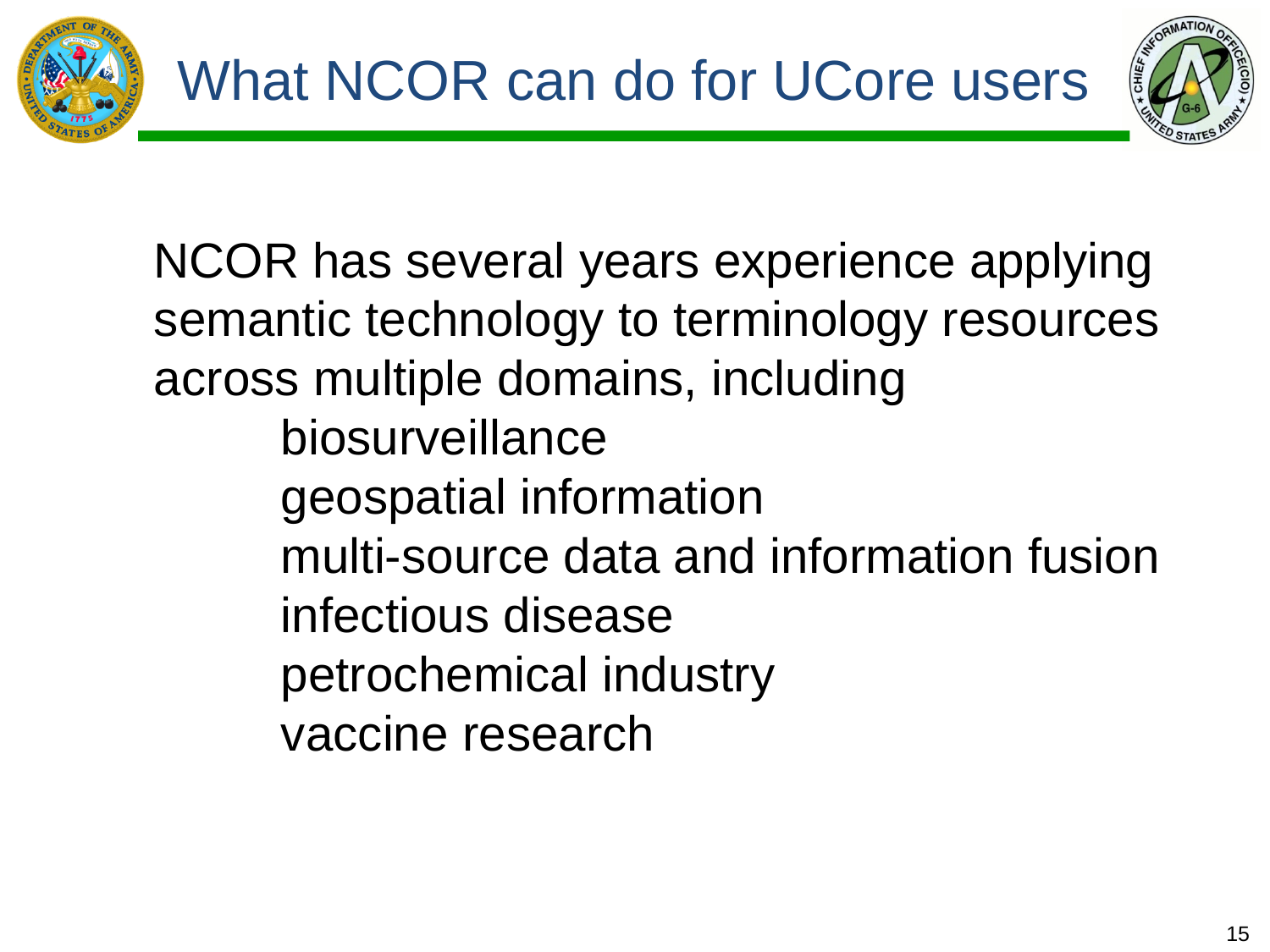

# What NCOR can do for UCore users
	NCOR has several years experience applying semantic technology to terminology resources across multiple domains, including
		biosurveillance
		geospatial information
		multi-source data and information fusion
		infectious disease
		petrochemical industry
		vaccine research

15